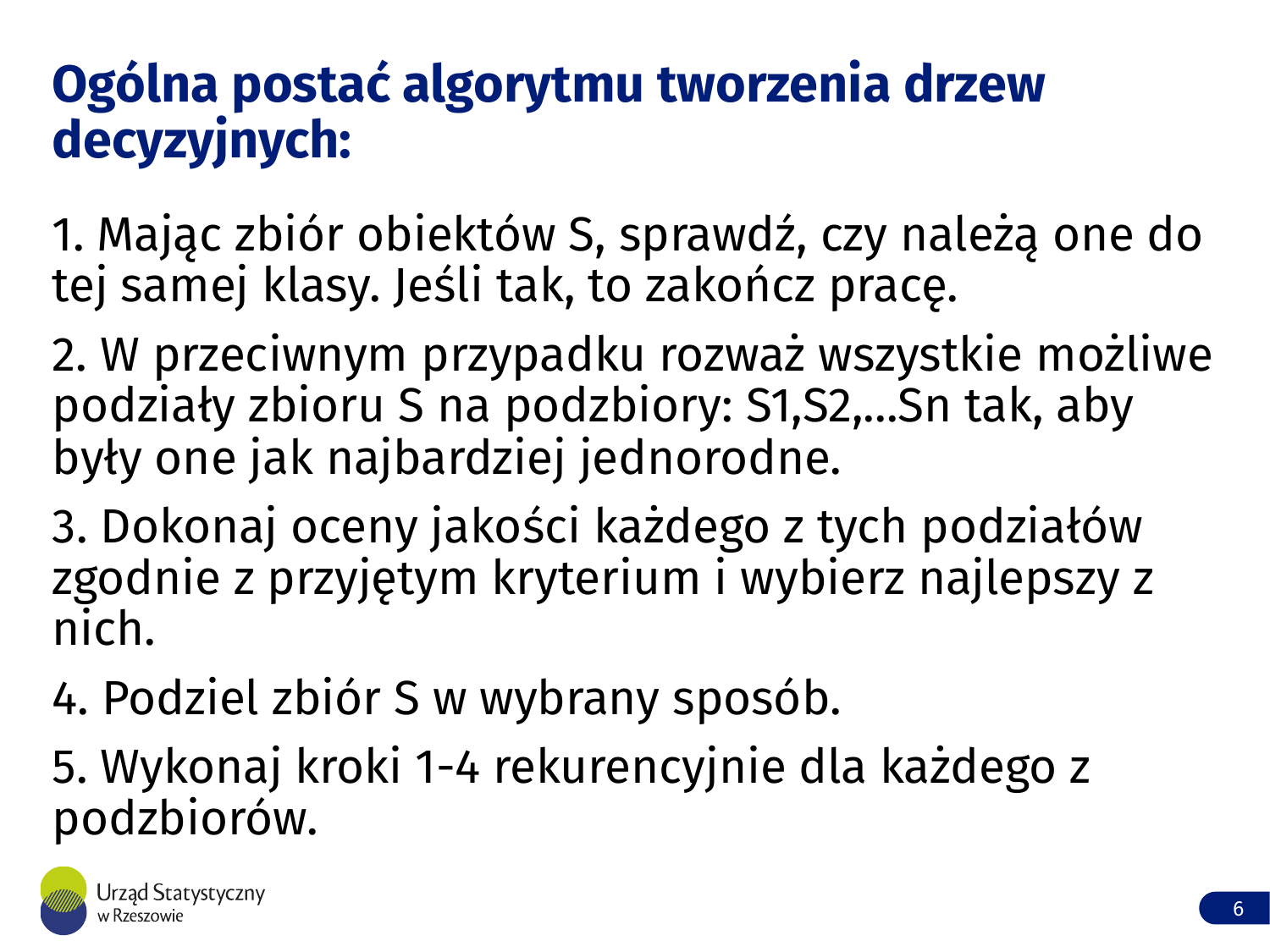

# Ogólna postać algorytmu tworzenia drzew decyzyjnych:
1. Mając zbiór obiektów S, sprawdź, czy należą one do tej samej klasy. Jeśli tak, to zakończ pracę.
2. W przeciwnym przypadku rozważ wszystkie możliwe podziały zbioru S na podzbiory: S1,S2,...Sn tak, aby były one jak najbardziej jednorodne.
3. Dokonaj oceny jakości każdego z tych podziałów zgodnie z przyjętym kryterium i wybierz najlepszy z nich.
4. Podziel zbiór S w wybrany sposób.
5. Wykonaj kroki 1-4 rekurencyjnie dla każdego z podzbiorów.

6